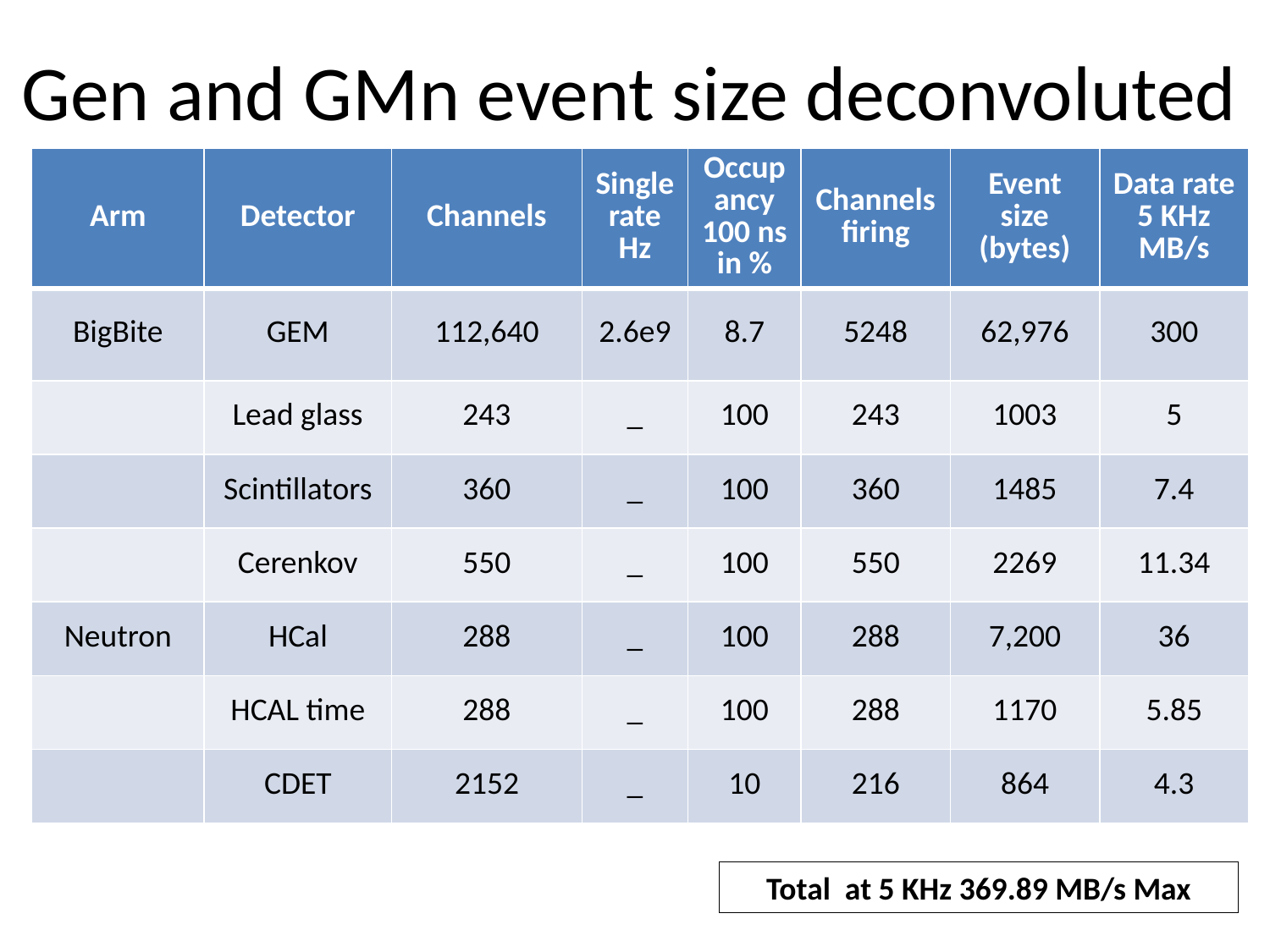

# Gen and GMn event size deconvoluted
| Arm | Detector | Channels | Single rate Hz | Occupancy 100 ns in % | Channels firing | Event size (bytes) | Data rate 5 KHz MB/s |
| --- | --- | --- | --- | --- | --- | --- | --- |
| BigBite | GEM | 112,640 | 2.6e9 | 8.7 | 5248 | 62,976 | 300 |
|  | Lead glass | 243 | \_ | 100 | 243 | 1003 | 5 |
|  | Scintillators | 360 | \_ | 100 | 360 | 1485 | 7.4 |
|  | Cerenkov | 550 | \_ | 100 | 550 | 2269 | 11.34 |
| Neutron | HCal | 288 | \_ | 100 | 288 | 7,200 | 36 |
|  | HCAL time | 288 | \_ | 100 | 288 | 1170 | 5.85 |
|  | CDET | 2152 | \_ | 10 | 216 | 864 | 4.3 |
Total  at 5 KHz 369.89 MB/s Max